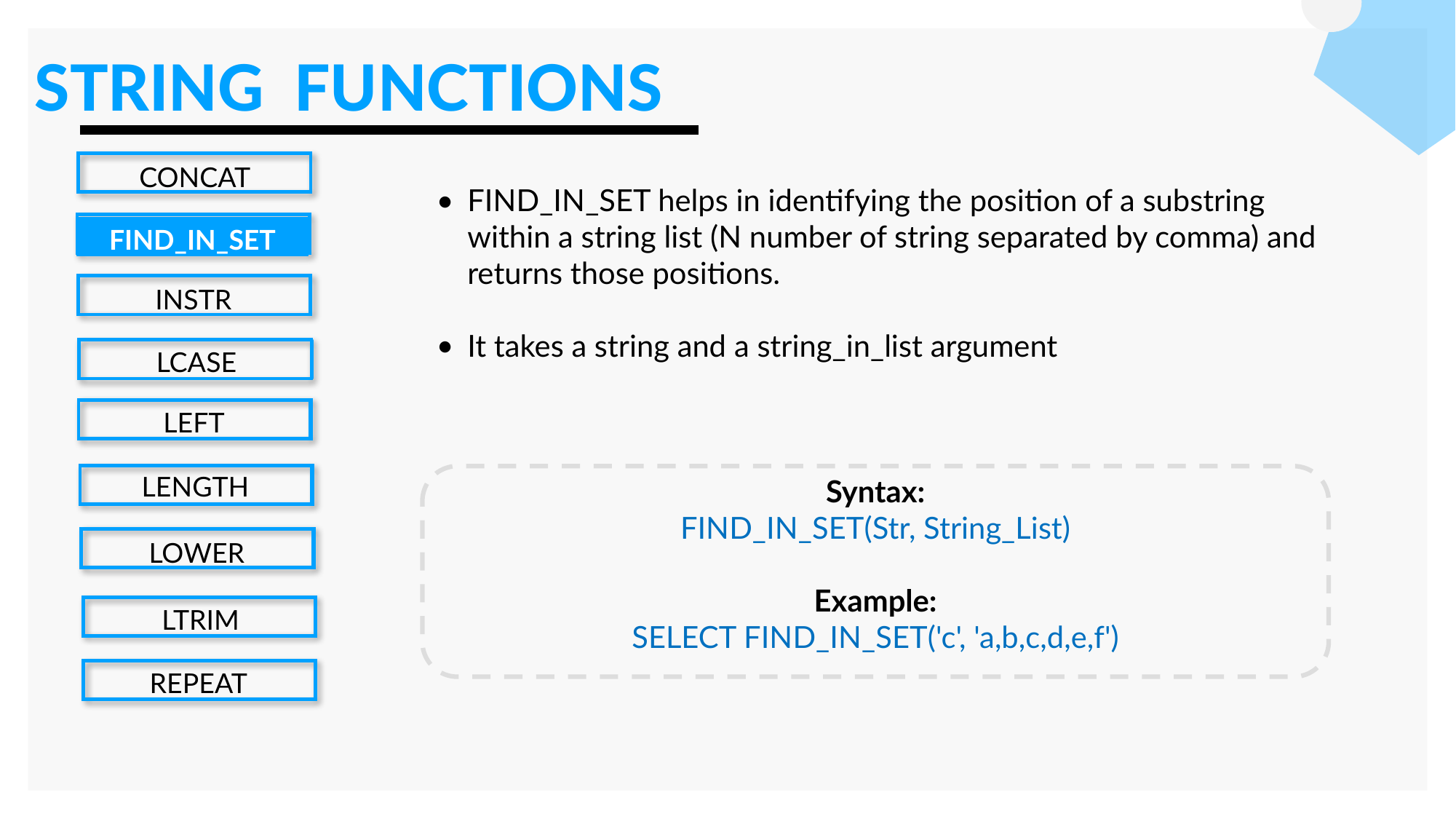

STRING  FUNCTIONS
CONCAT

FIND_IN_SET

INSTR

LCASE

LEFT
LENGTH

LOWER

LTRIM

REPEAT
FIND_IN_SET helps in identifying the position of a substring within a string list (N number of string separated by comma) and returns those positions.

It takes a string and a string_in_list argument

Syntax:
FIND_IN_SET(Str, String_List)

Example:
SELECT FIND_IN_SET('c', 'a,b,c,d,e,f')